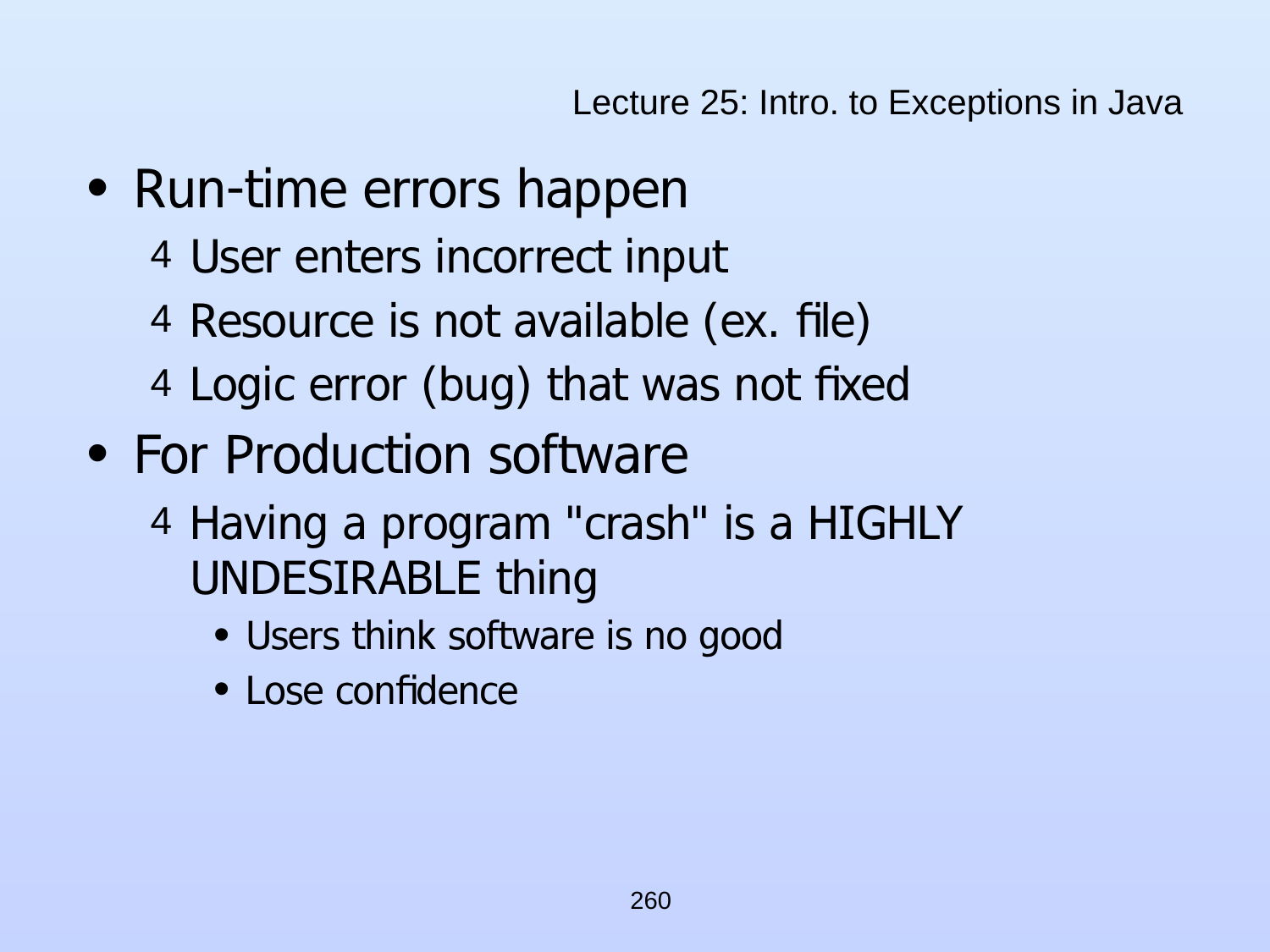

# Lecture 25: Intro. to Exceptions in Java
Run-time errors happen
User enters incorrect input
Resource is not available (ex. file)
Logic error (bug) that was not fixed
For Production software
Having a program "crash" is a HIGHLY UNDESIRABLE thing
Users think software is no good
Lose confidence
260